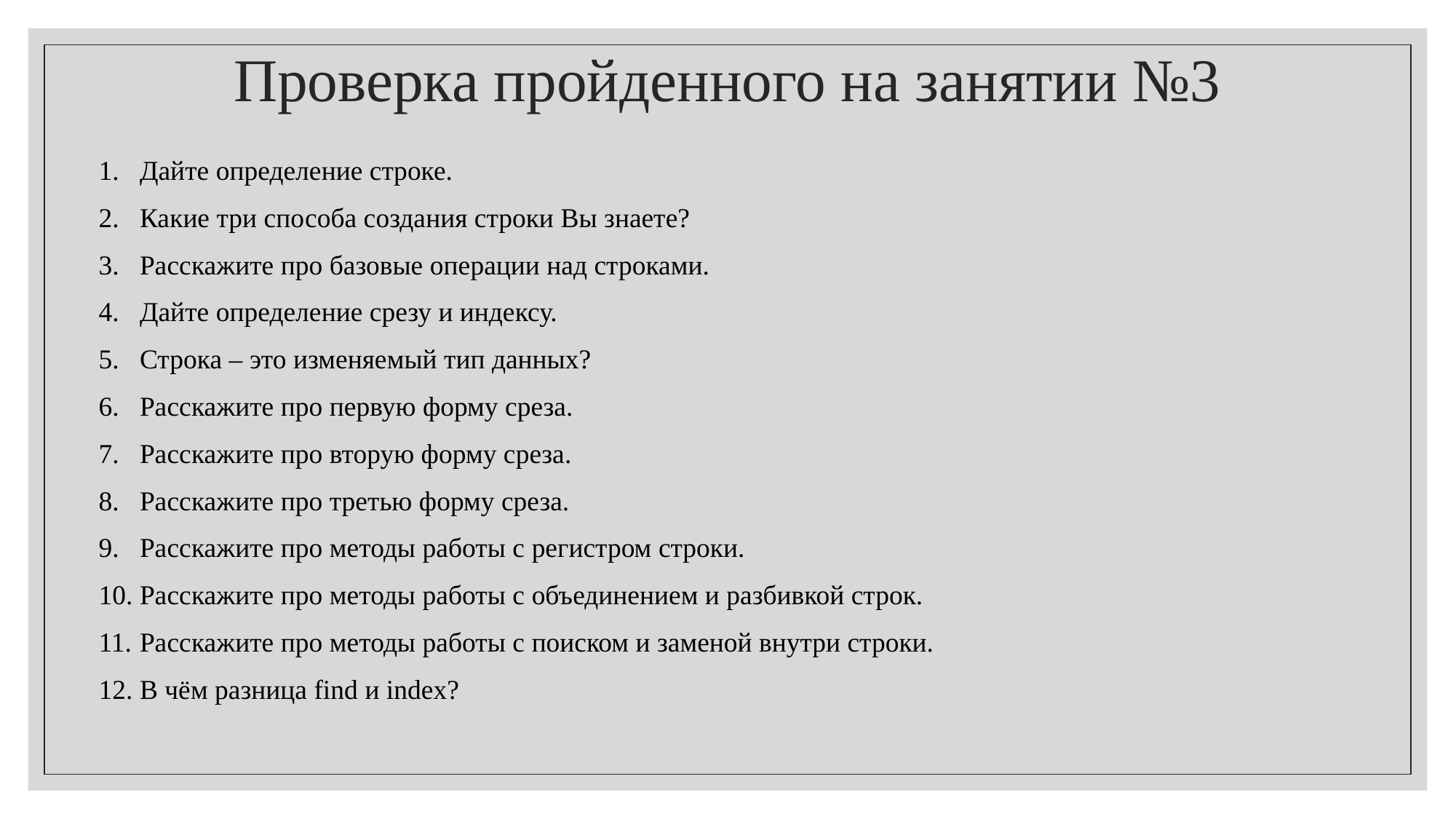

# Проверка пройденного на занятии №3
Дайте определение строке.
Какие три способа создания строки Вы знаете?
Расскажите про базовые операции над строками.
Дайте определение срезу и индексу.
Строка – это изменяемый тип данных?
Расскажите про первую форму среза.
Расскажите про вторую форму среза.
Расскажите про третью форму среза.
Расскажите про методы работы с регистром строки.
Расскажите про методы работы с объединением и разбивкой строк.
Расскажите про методы работы с поиском и заменой внутри строки.
В чём разница find и index?